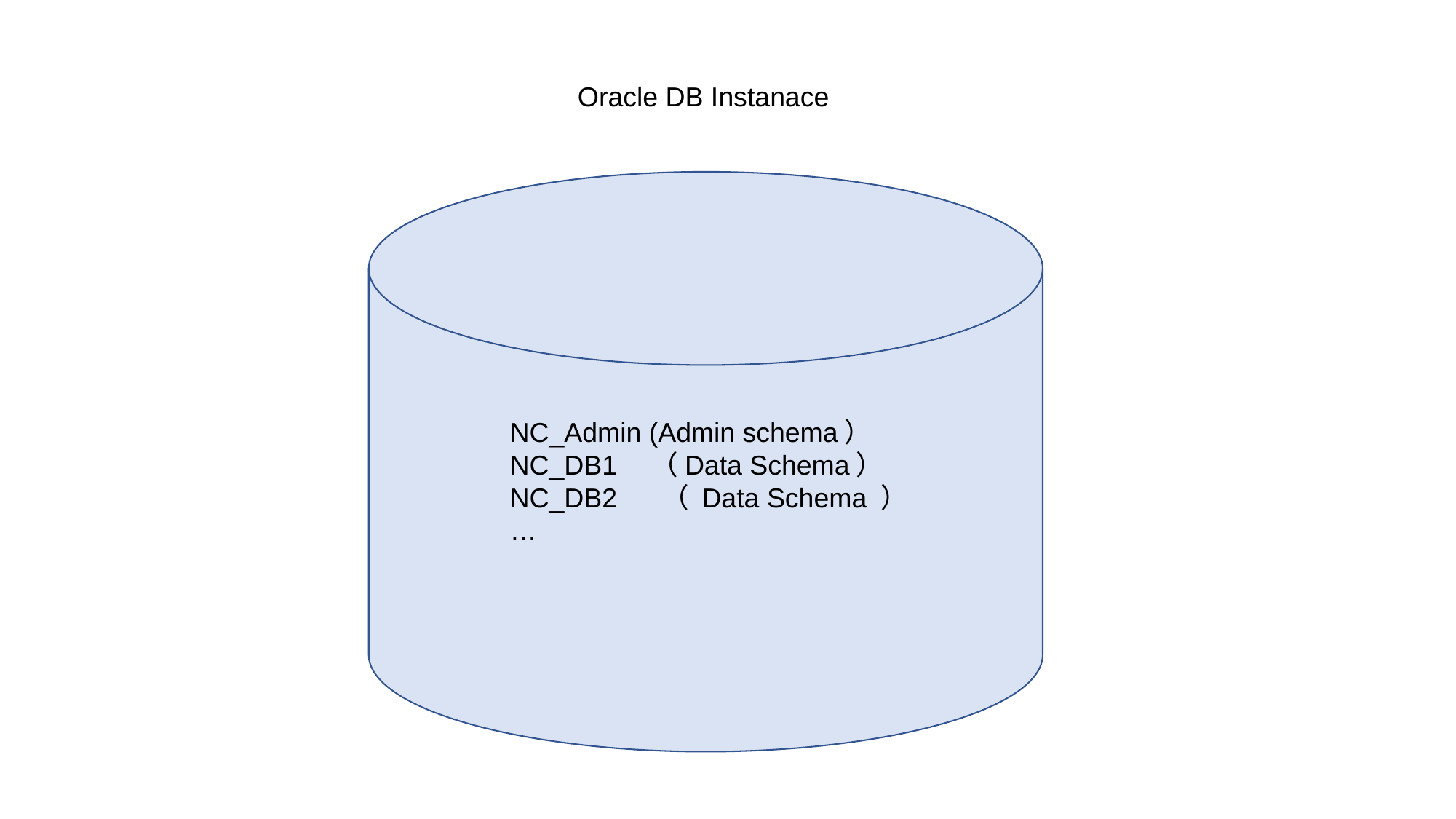

Oracle DB Instanace

NC_Admin (Admin schema）
NC_DB1　（Data Schema）
NC_DB2     （ Data Schema ）
…